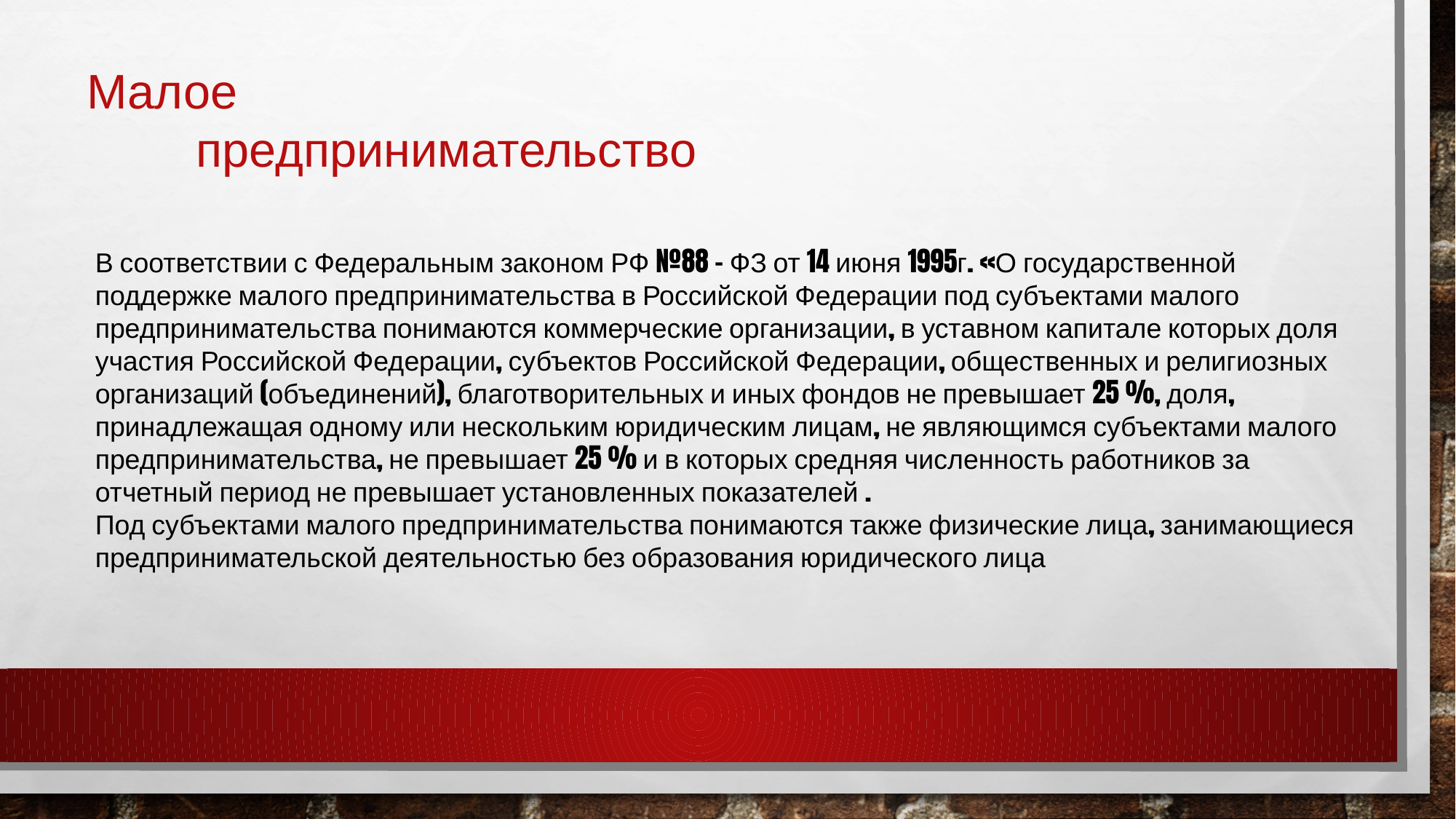

Малое
	предпринимательство
В соответствии с Федеральным законом РФ №88 - ФЗ от 14 июня 1995г. «О государственной поддержке малого предпринимательства в Российской Федерации под субъектами малого предпринимательства понимаются коммерческие организации, в уставном капитале которых доля участия Российской Федерации, субъектов Российской Федерации, общественных и религиозных организаций (объединений), благотворительных и иных фондов не превышает 25 %, доля, принадлежащая одному или нескольким юридическим лицам, не являющимся субъектами малого предпринимательства, не превышает 25 % и в которых средняя численность работников за отчетный период не превышает установленных показателей .
Под субъектами малого предпринимательства понимаются также физические лица, занимающиеся предпринимательской деятельностью без образования юридического лица